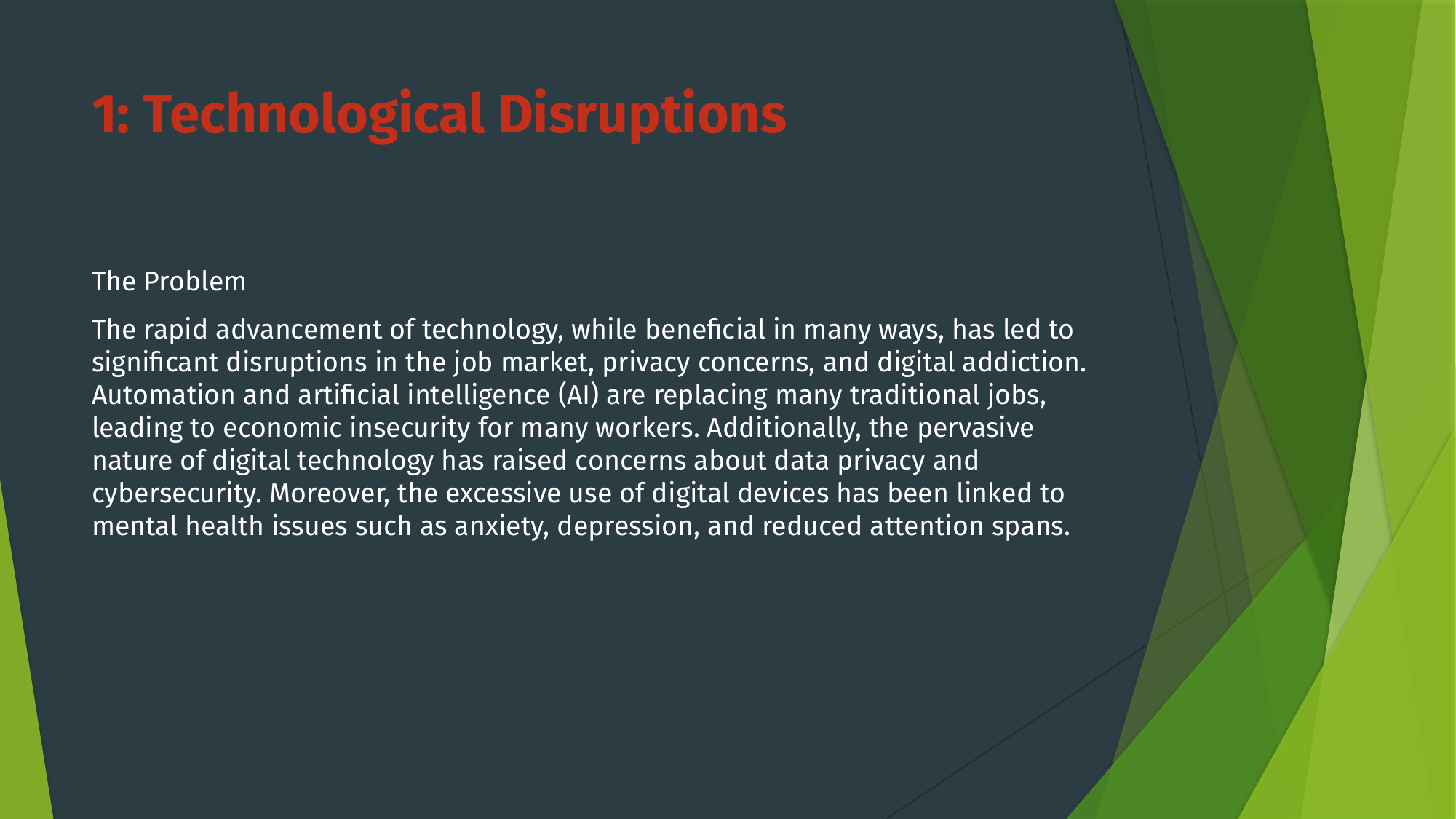

# 1: Technological Disruptions
The Problem
The rapid advancement of technology, while beneficial in many ways, has led to significant disruptions in the job market, privacy concerns, and digital addiction. Automation and artificial intelligence (AI) are replacing many traditional jobs, leading to economic insecurity for many workers. Additionally, the pervasive nature of digital technology has raised concerns about data privacy and cybersecurity. Moreover, the excessive use of digital devices has been linked to mental health issues such as anxiety, depression, and reduced attention spans.